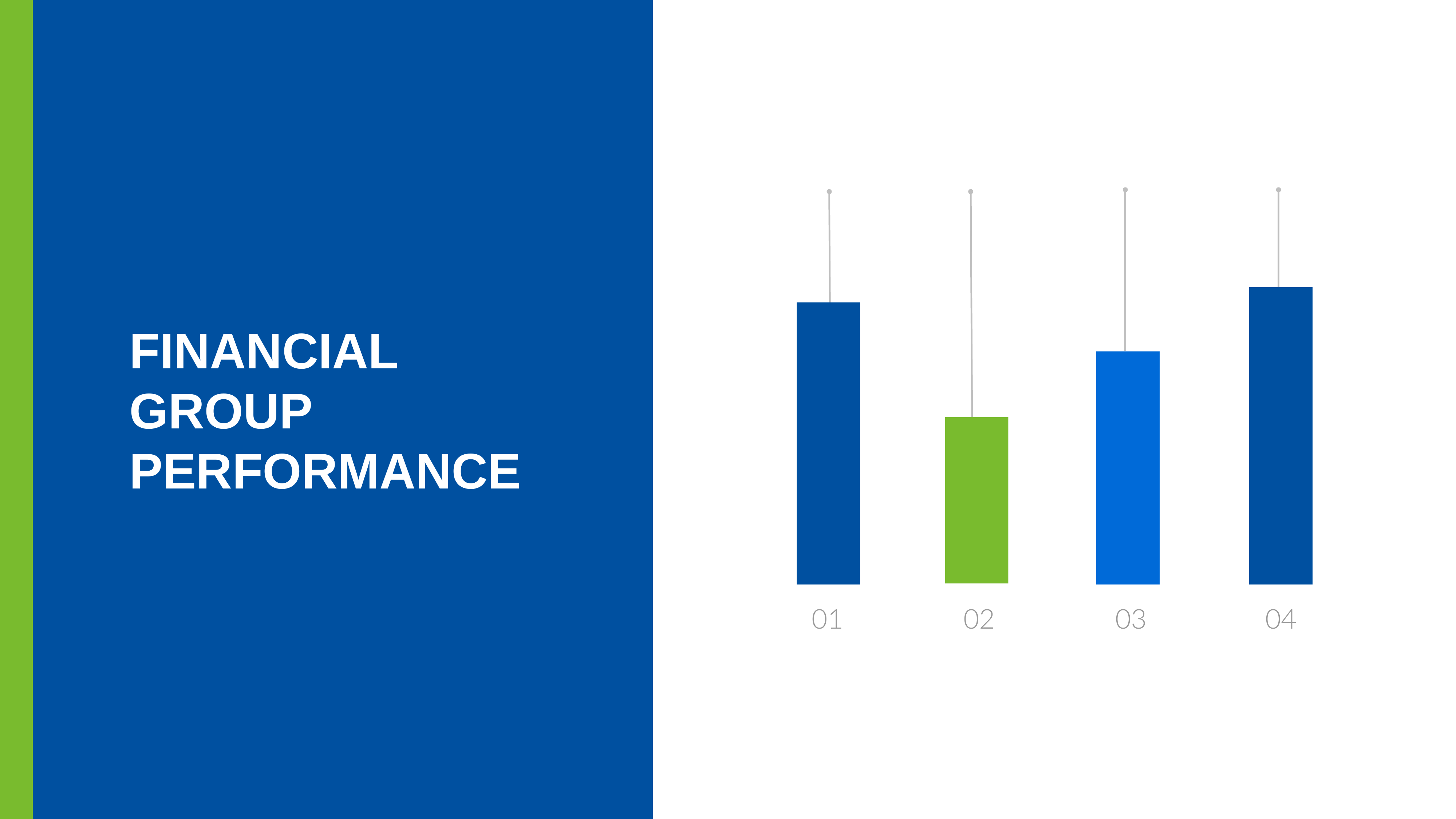

02
04
03
01
FINANCIAL GROUP PERFORMANCE